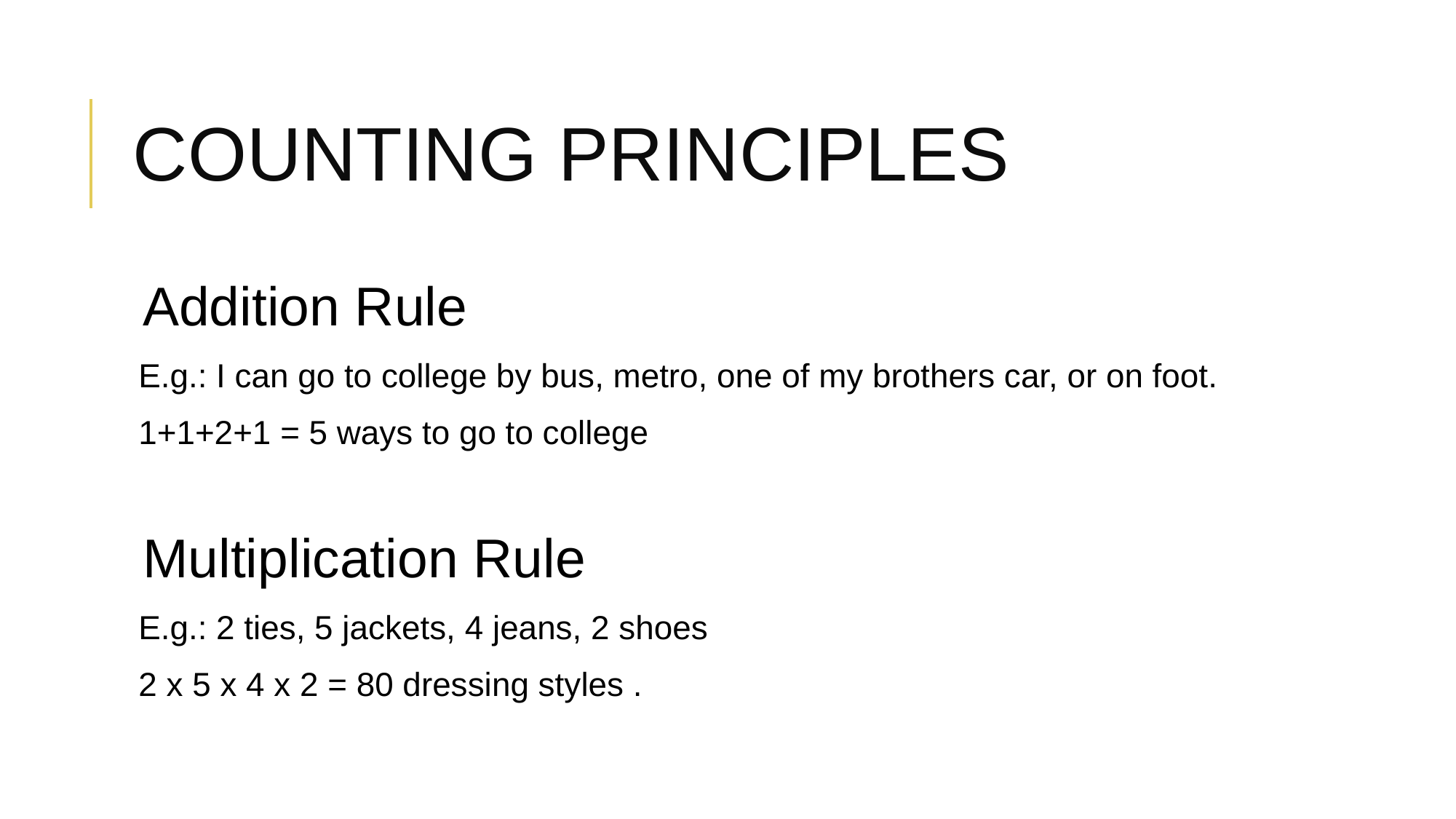

# COUNTING PRINCIPLES
Addition Rule
E.g.: I can go to college by bus, metro, one of my brothers car, or on foot.
1+1+2+1 = 5 ways to go to college

Multiplication Rule
E.g.: 2 ties, 5 jackets, 4 jeans, 2 shoes
2 x 5 x 4 x 2 = 80 dressing styles .